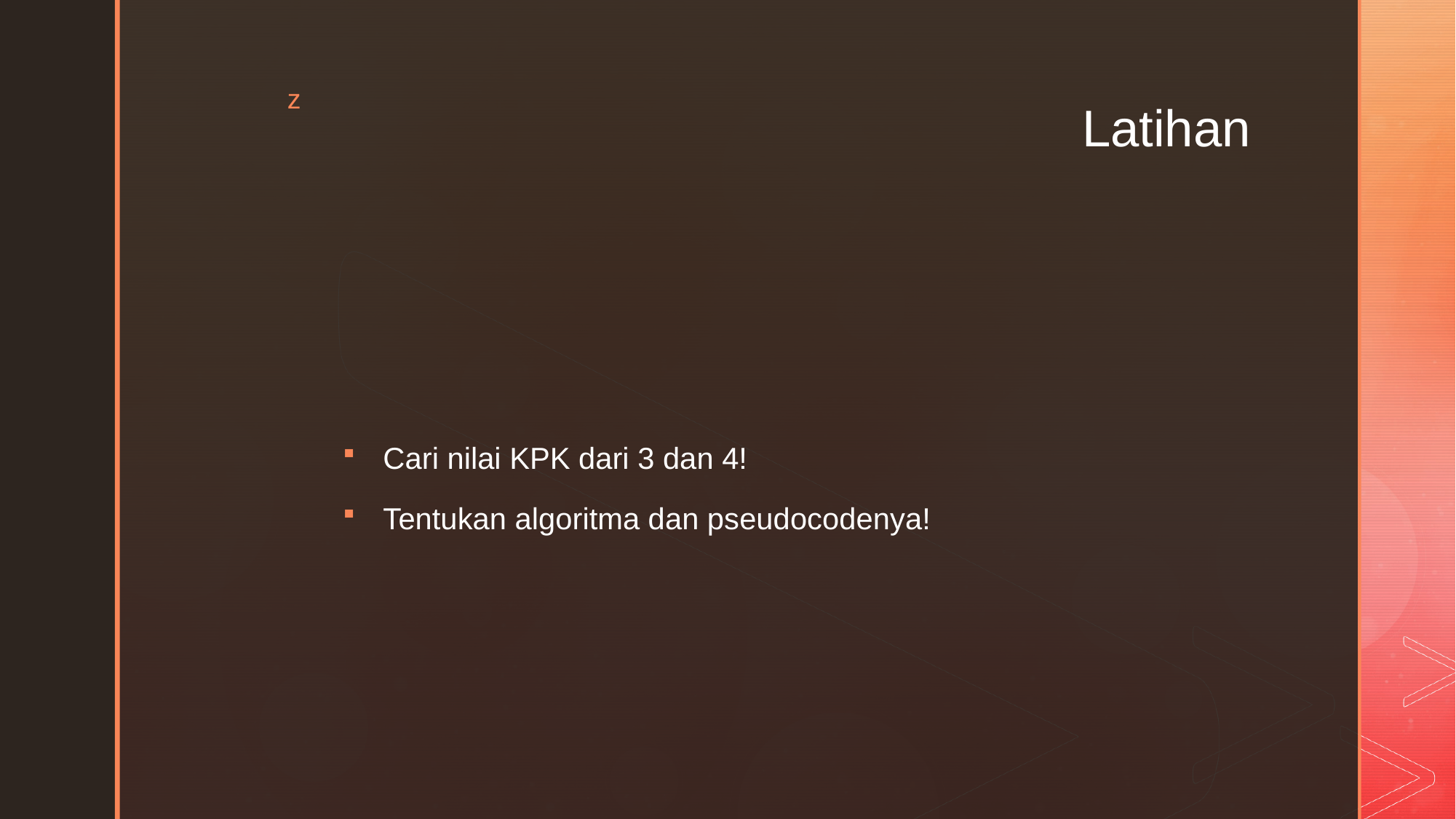

# Latihan
Cari nilai KPK dari 3 dan 4!
Tentukan algoritma dan pseudocodenya!